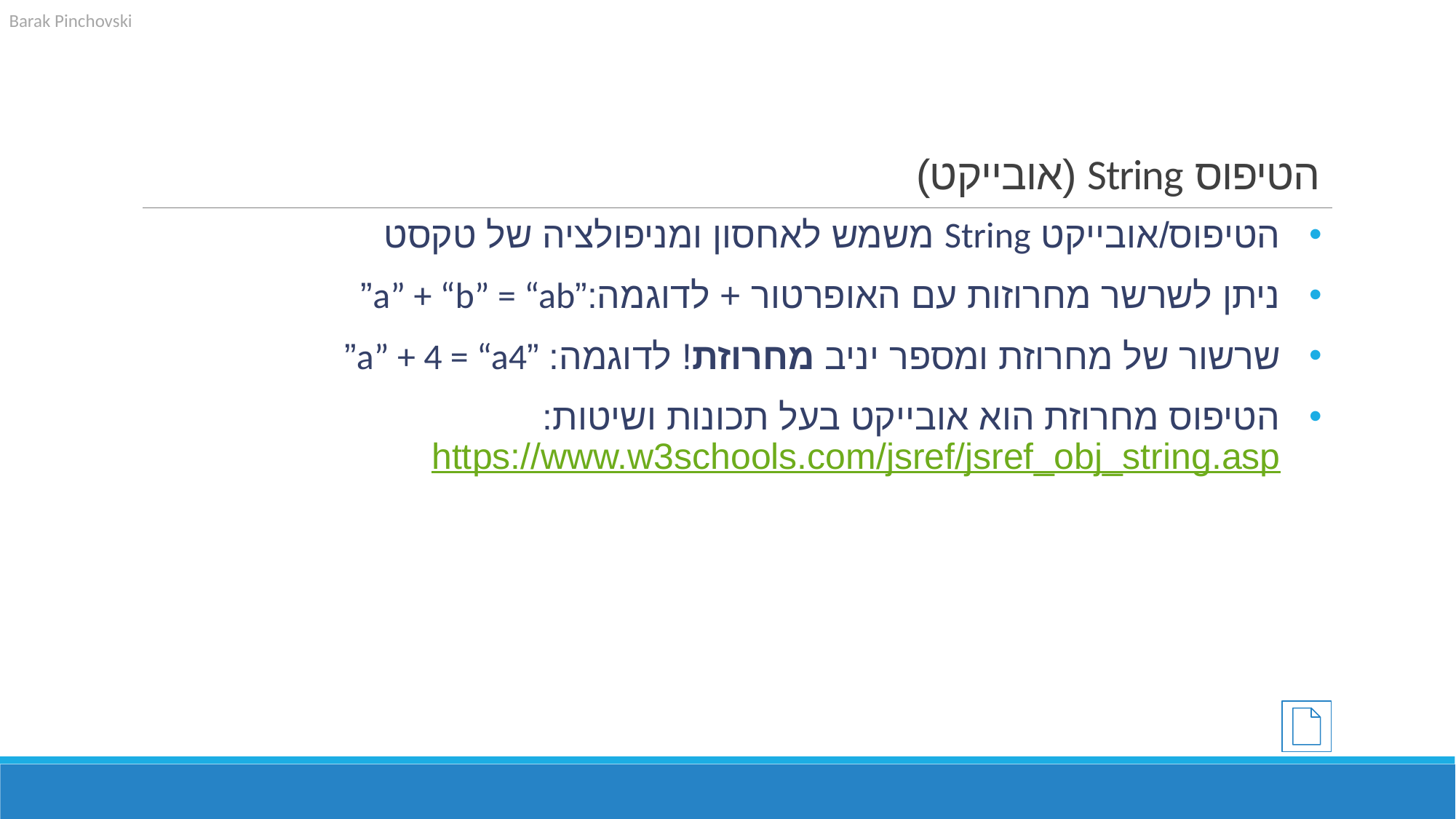

# הטיפוס String (אובייקט)
הטיפוס/אובייקט String משמש לאחסון ומניפולציה של טקסט
ניתן לשרשר מחרוזות עם האופרטור + לדוגמה:”a” + “b” = “ab”
שרשור של מחרוזת ומספר יניב מחרוזת! לדוגמה: ”a” + 4 = “a4”
הטיפוס מחרוזת הוא אובייקט בעל תכונות ושיטות:
https://www.w3schools.com/jsref/jsref_obj_string.asp